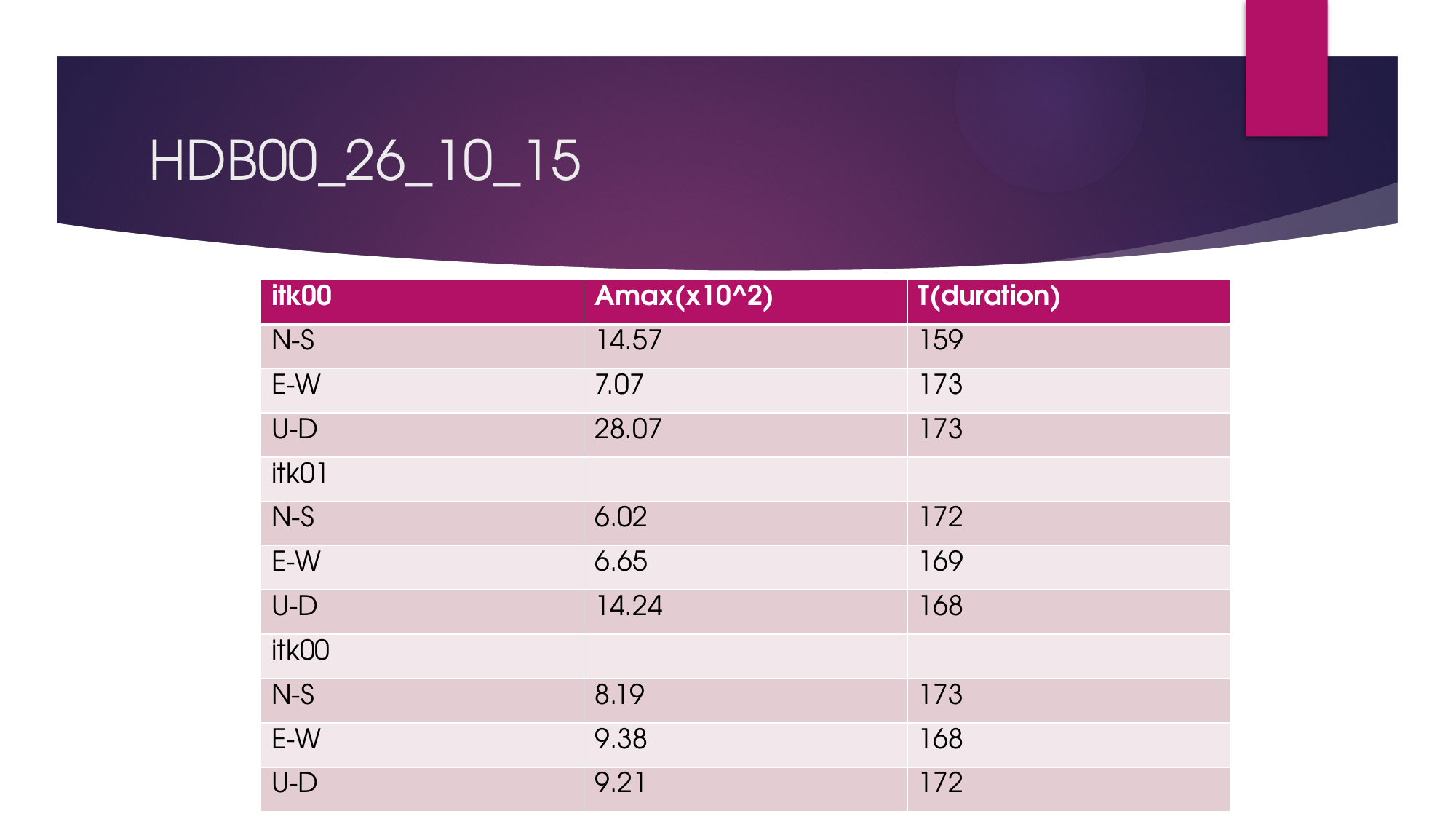

# HDB00_26_10_15
| itk00 | Amax(x10^2) | T(duration) |
| --- | --- | --- |
| N-S | 14.57 | 159 |
| E-W | 7.07 | 173 |
| U-D | 28.07 | 173 |
| itk01 |  |  |
| N-S | 6.02 | 172 |
| E-W | 6.65 | 169 |
| U-D | 14.24 | 168 |
| itk00 |  |  |
| N-S | 8.19 | 173 |
| E-W | 9.38 | 168 |
| U-D | 9.21 | 172 |